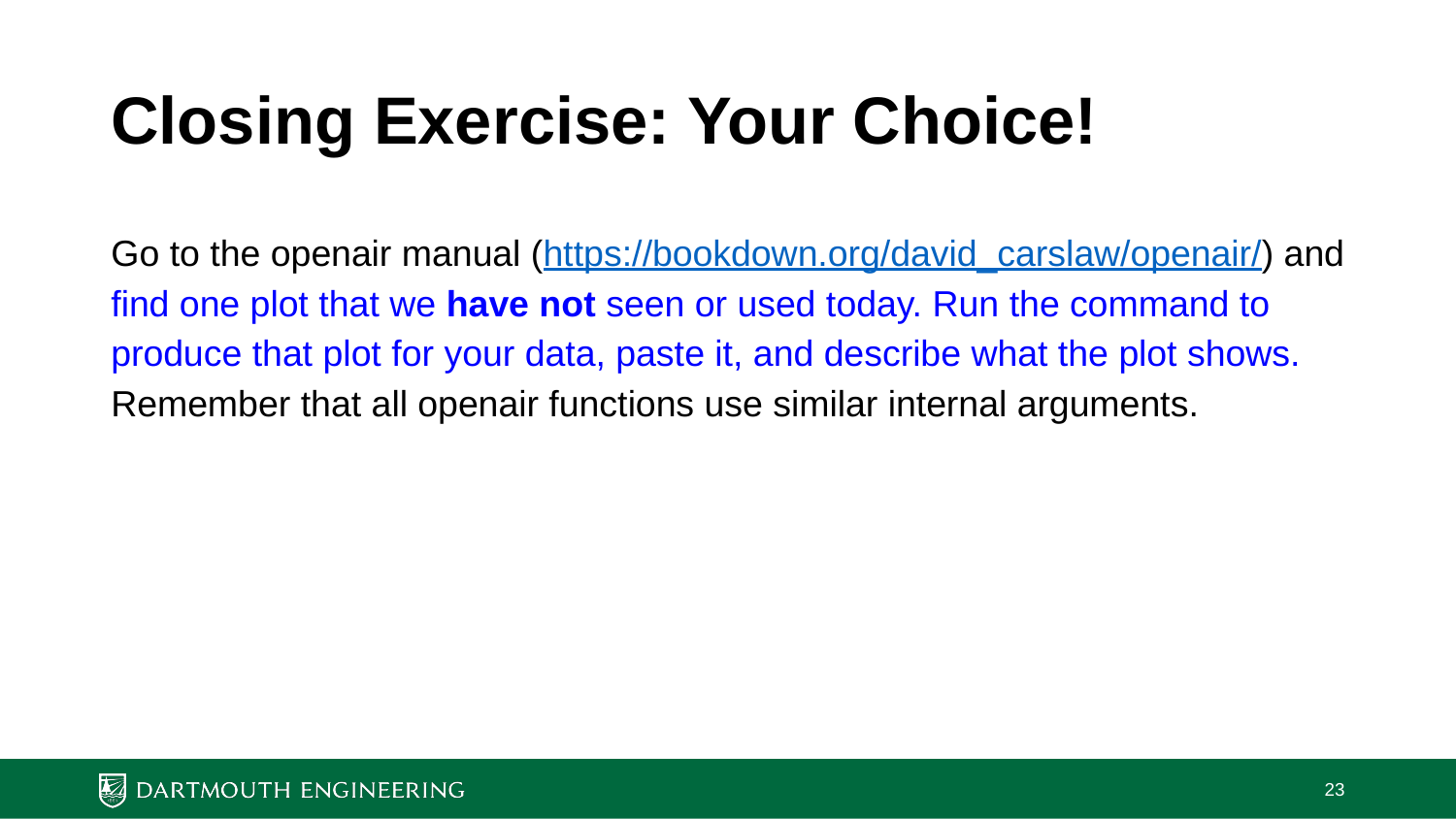

# Closing Exercise: Your Choice!
Go to the openair manual (https://bookdown.org/david_carslaw/openair/) and find one plot that we have not seen or used today. Run the command to produce that plot for your data, paste it, and describe what the plot shows. Remember that all openair functions use similar internal arguments.
23